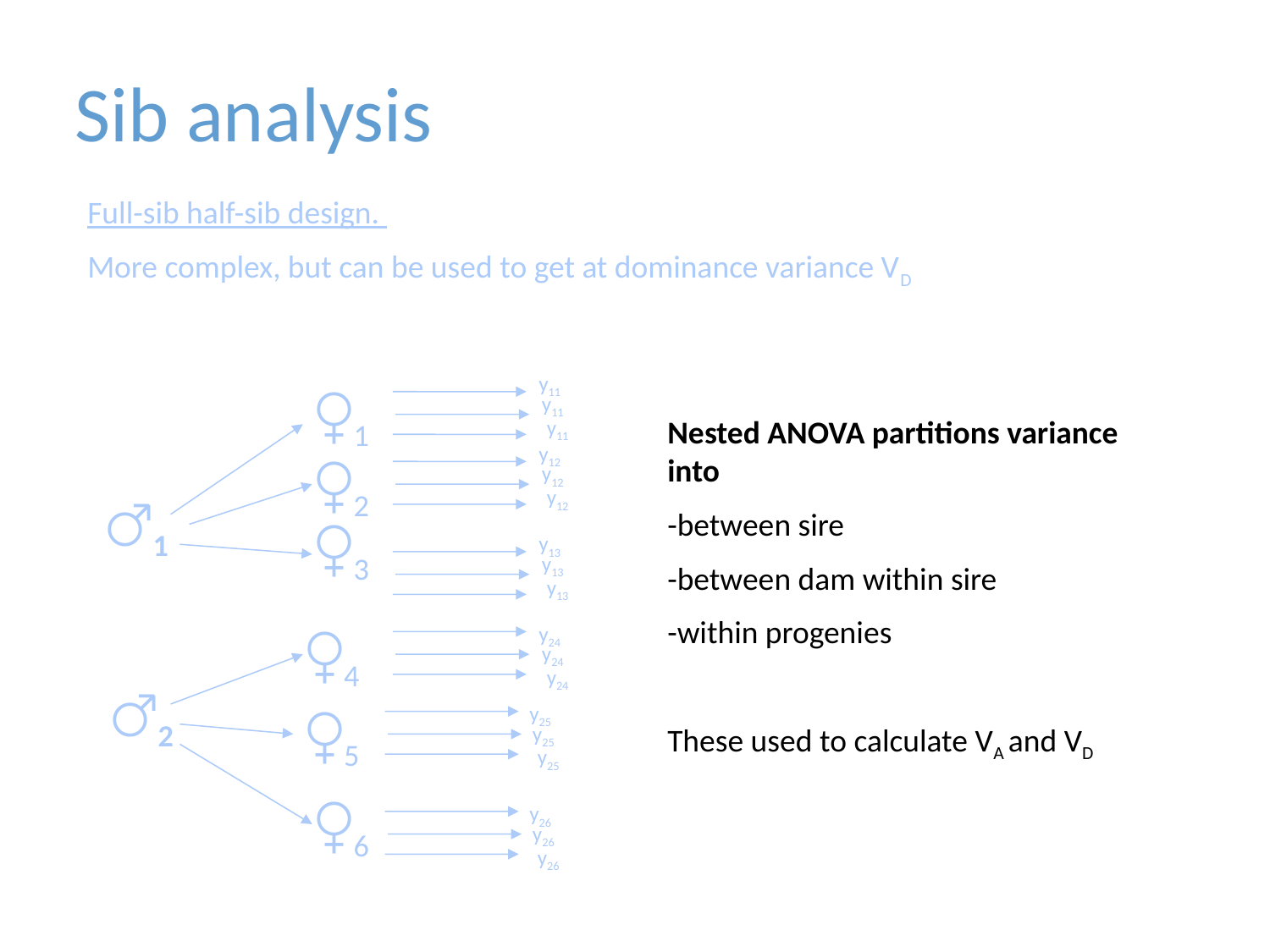

# Sib analysis
Full-sib half-sib design.
More complex, but can be used to get at dominance variance VD
y11
y12
y13
y24
y25
y26
♀1
y11
y12
y13
y24
y25
y26

y11
y12
y13
y24
y25
y26

♀2
♂1

♀3

♀4

♂2
♀5

♀6
Nested ANOVA partitions variance into
-between sire
-between dam within sire
-within progenies

These used to calculate VA and VD